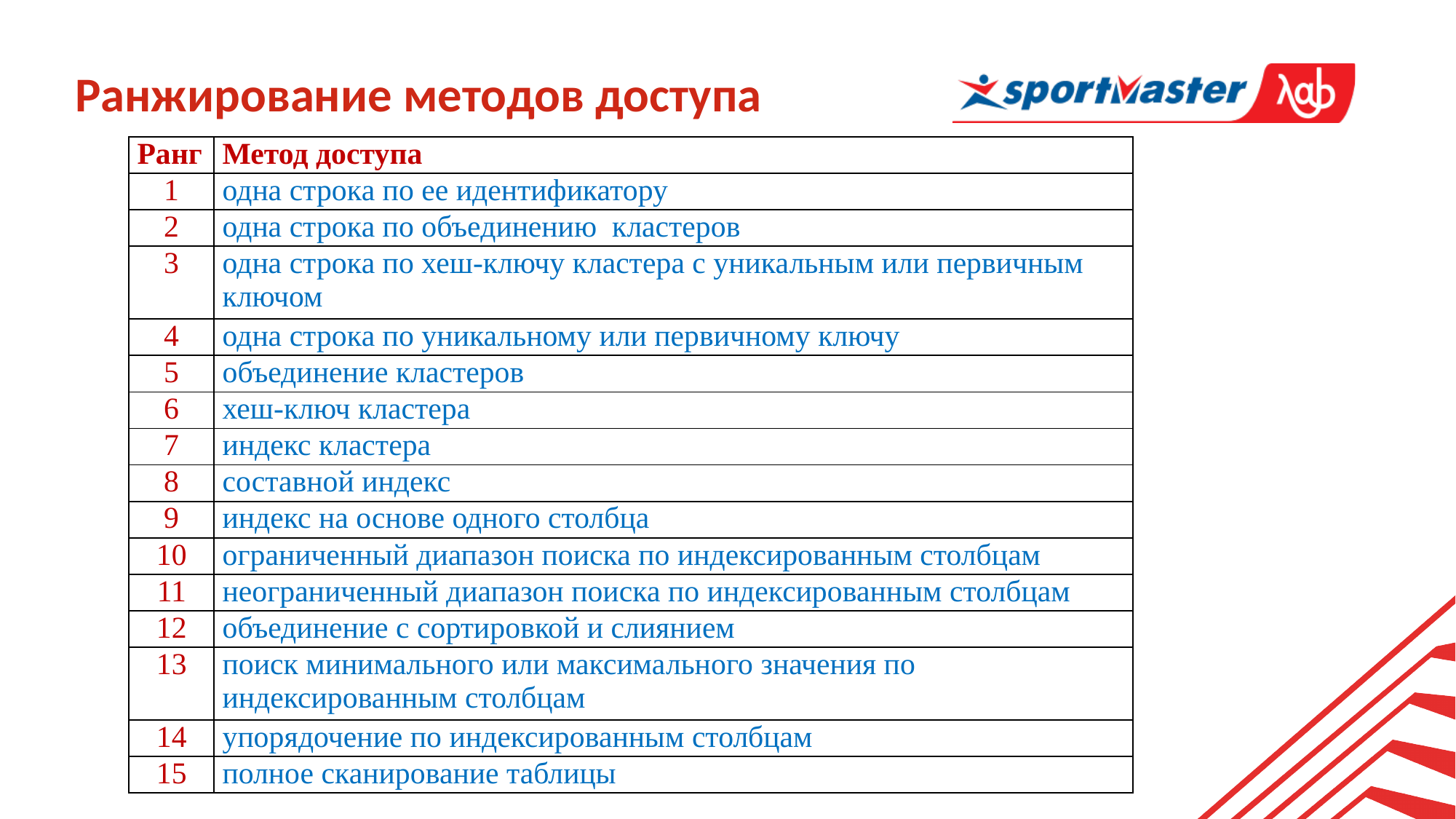

Ранжирование методов доступа
| Ранг | Метод доступа |
| --- | --- |
| 1 | одна строка по ее идентификатору |
| 2 | одна строка по объединению кластеров |
| 3 | одна строка по хеш-ключу кластера с уникальным или первичным ключом |
| 4 | одна строка по уникальному или первичному ключу |
| 5 | объединение кластеров |
| 6 | хеш-ключ кластера |
| 7 | индекс кластера |
| 8 | составной индекс |
| 9 | индекс на основе одного столбца |
| 10 | ограниченный диапазон поиска по индексированным столбцам |
| 11 | неограниченный диапазон поиска по индексированным столбцам |
| 12 | объединение с сортировкой и слиянием |
| 13 | поиск минимального или максимального значения по индексированным столбцам |
| 14 | упорядочение по индексированным столбцам |
| 15 | полное сканирование таблицы |